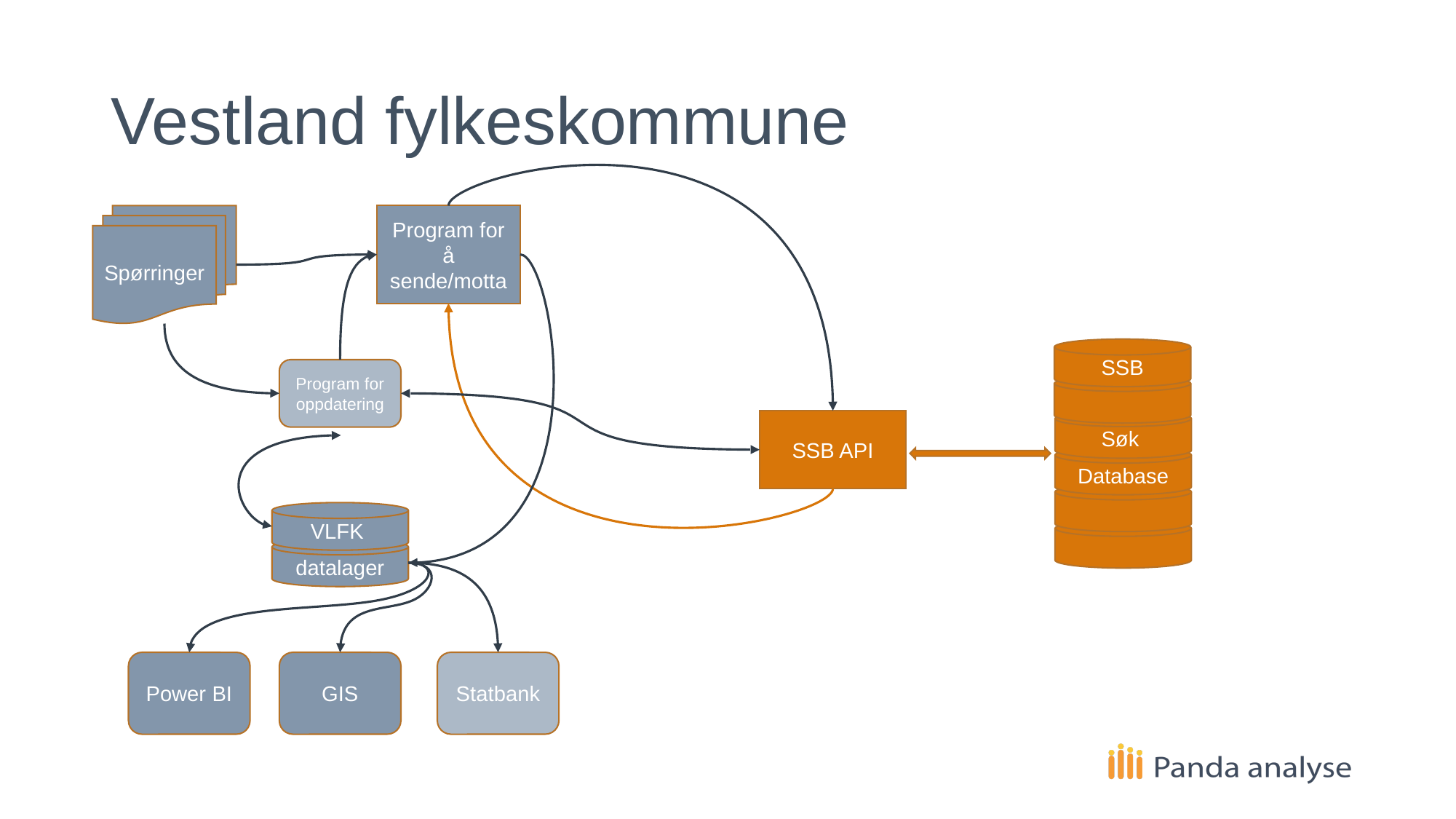

# Vestland fylkeskommune
Spørringer
Program for å sende/motta
SSB

Søk
Database

Program for oppdatering
SSB API

VLFK
datalager
Power BI
GIS
Statbank